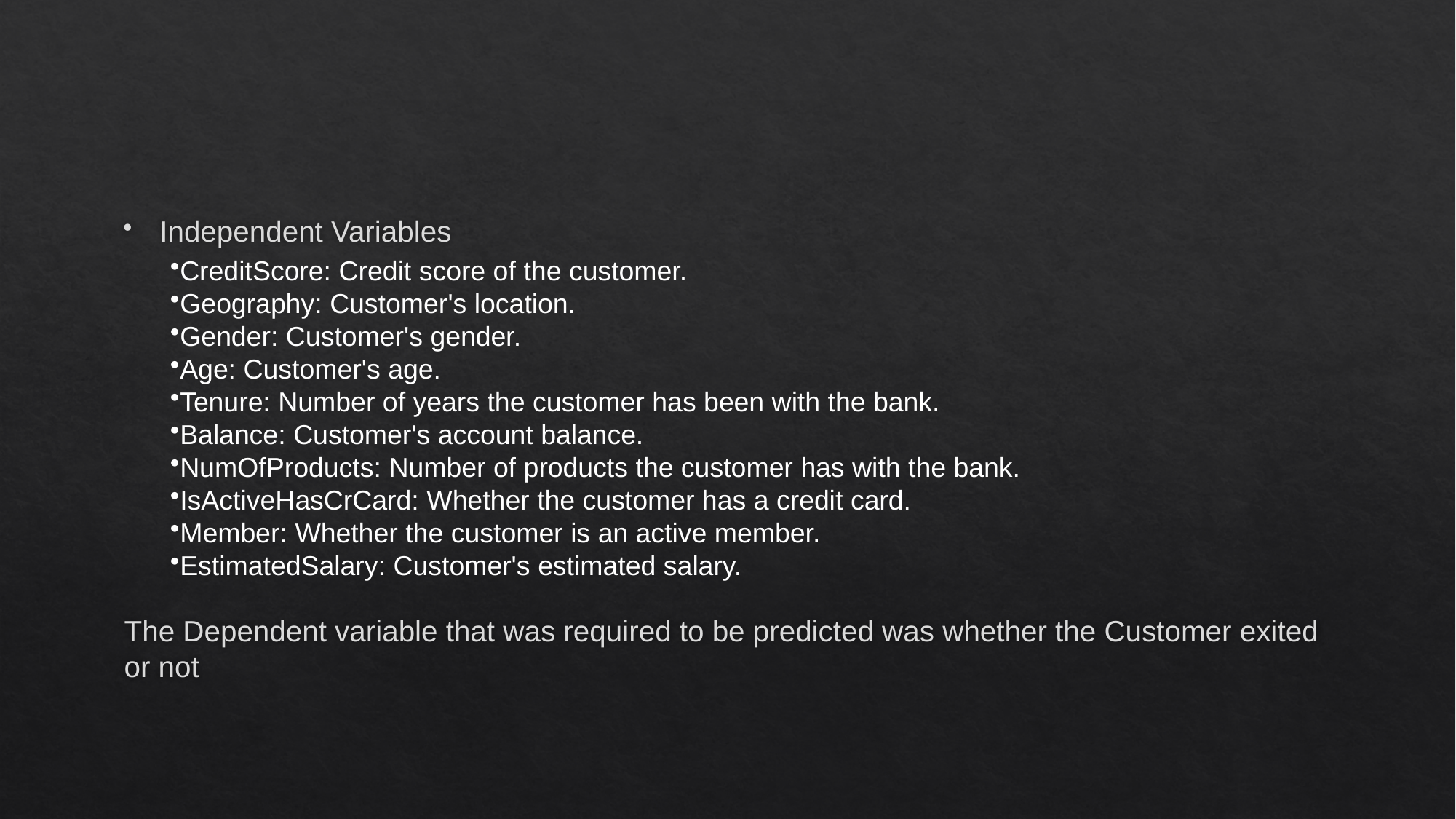

#
Independent Variables

The Dependent variable that was required to be predicted was whether the Customer exited or not
CreditScore: Credit score of the customer.
Geography: Customer's location.
Gender: Customer's gender.
Age: Customer's age.
Tenure: Number of years the customer has been with the bank.
Balance: Customer's account balance.
NumOfProducts: Number of products the customer has with the bank.
IsActiveHasCrCard: Whether the customer has a credit card.
Member: Whether the customer is an active member.
EstimatedSalary: Customer's estimated salary.